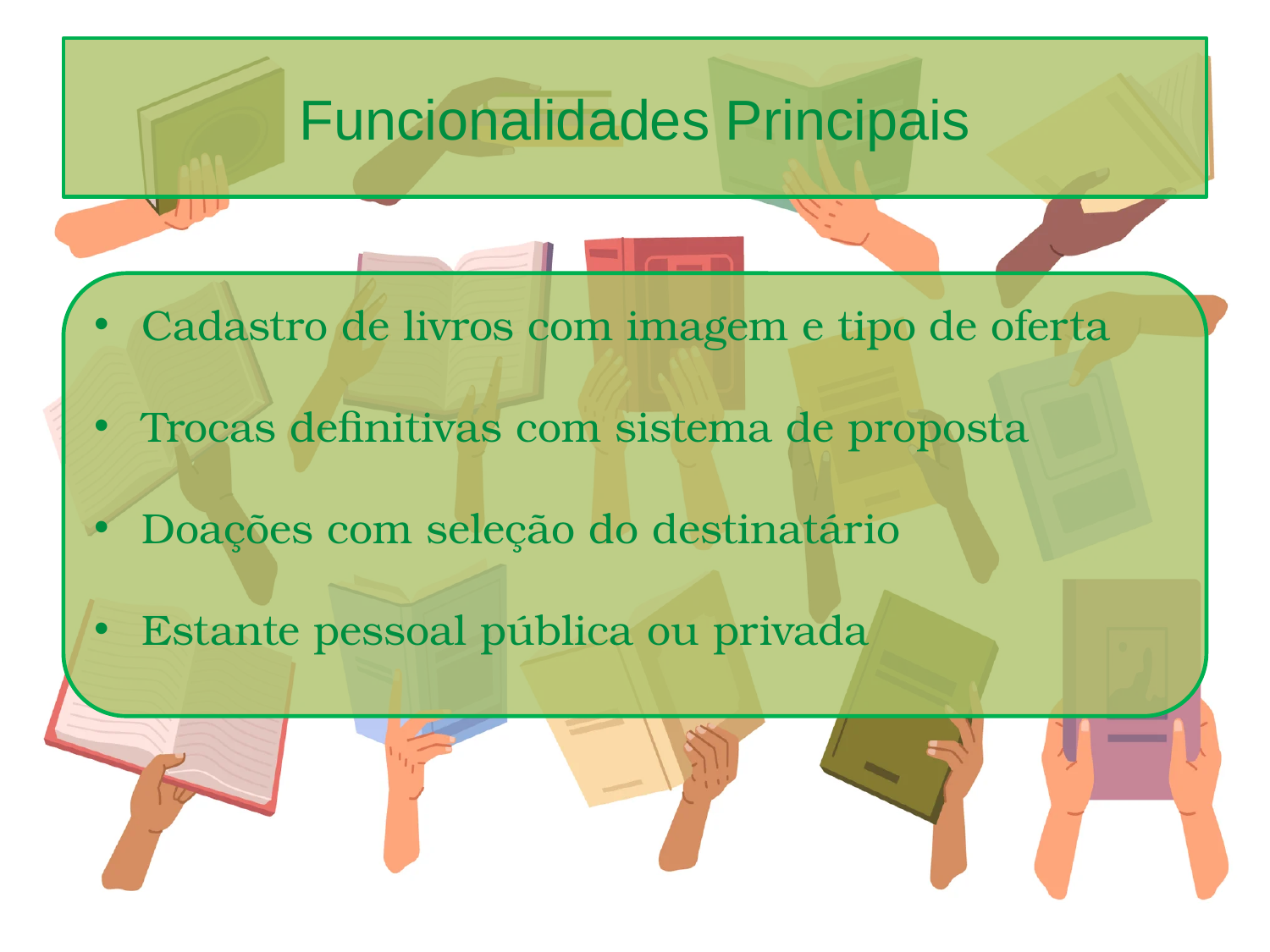

# Funcionalidades Principais
Cadastro de livros com imagem e tipo de oferta

Trocas definitivas com sistema de proposta

Doações com seleção do destinatário

Estante pessoal pública ou privada